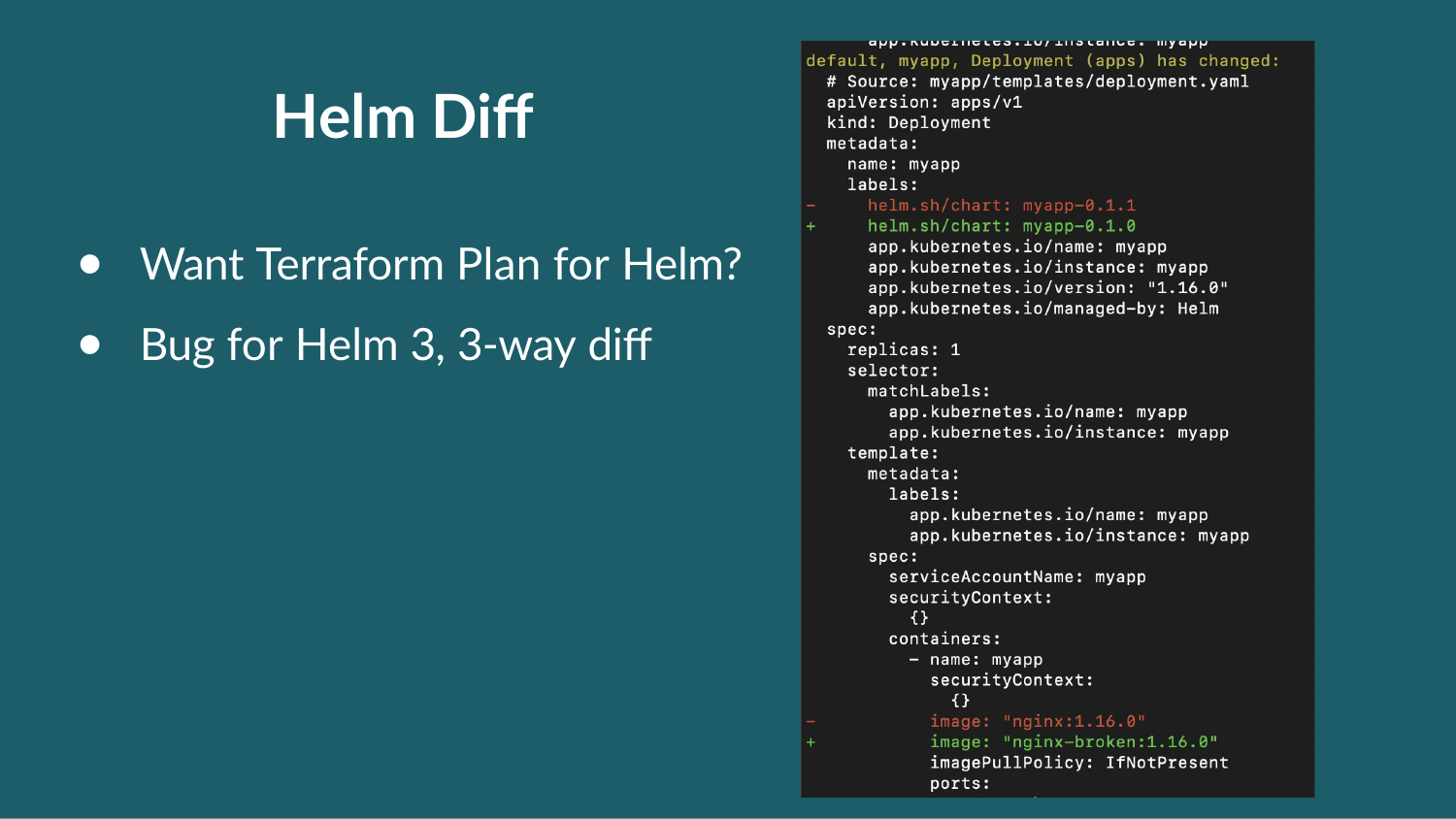

# Helm Diff
Want Terraform Plan for Helm?
Bug for Helm 3, 3-way diff